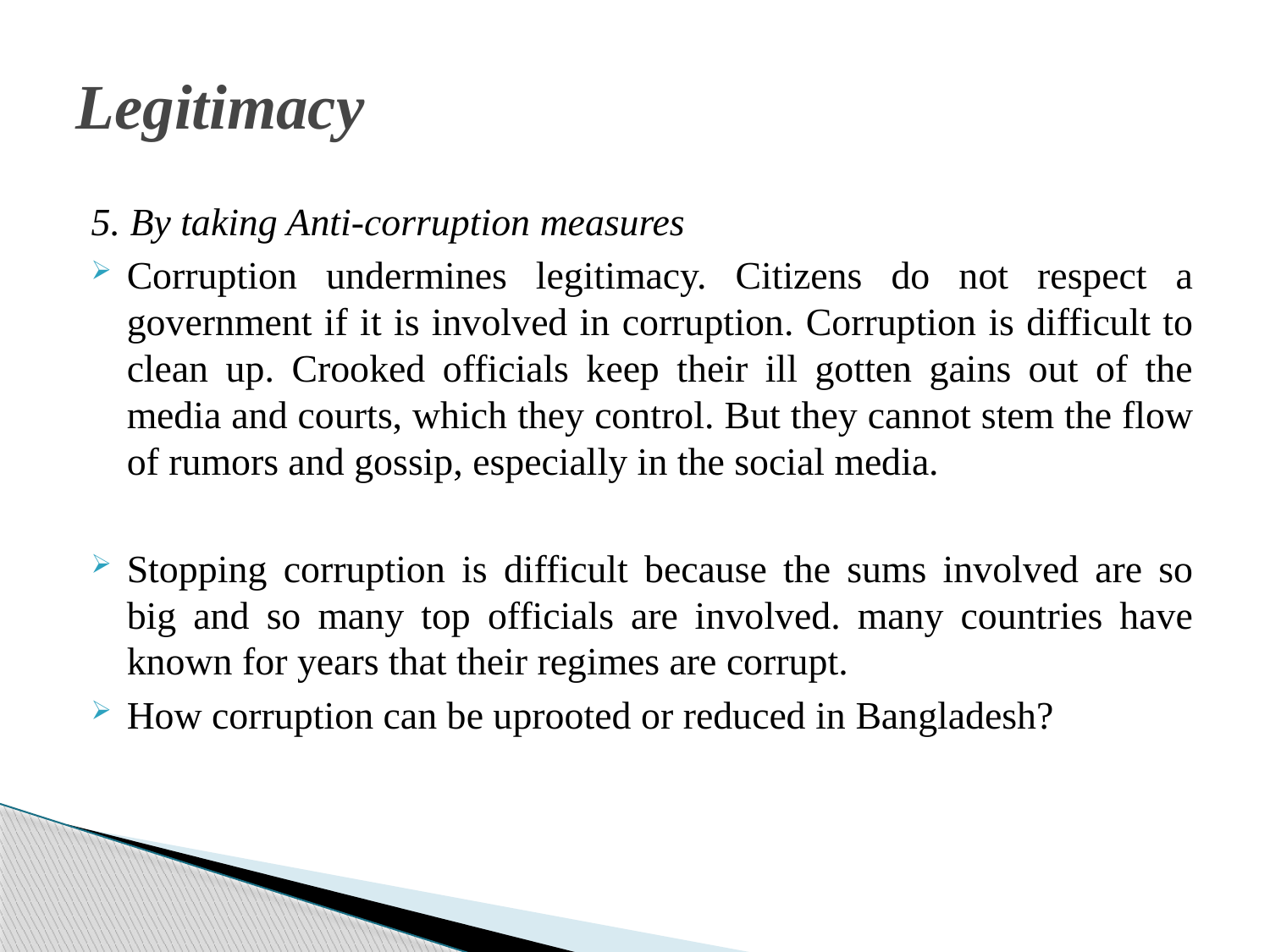

# Legitimacy
5. By taking Anti-corruption measures
Corruption undermines legitimacy. Citizens do not respect a government if it is involved in corruption. Corruption is difficult to clean up. Crooked officials keep their ill gotten gains out of the media and courts, which they control. But they cannot stem the flow of rumors and gossip, especially in the social media.

Stopping corruption is difficult because the sums involved are so big and so many top officials are involved. many countries have known for years that their regimes are corrupt.
How corruption can be uprooted or reduced in Bangladesh?